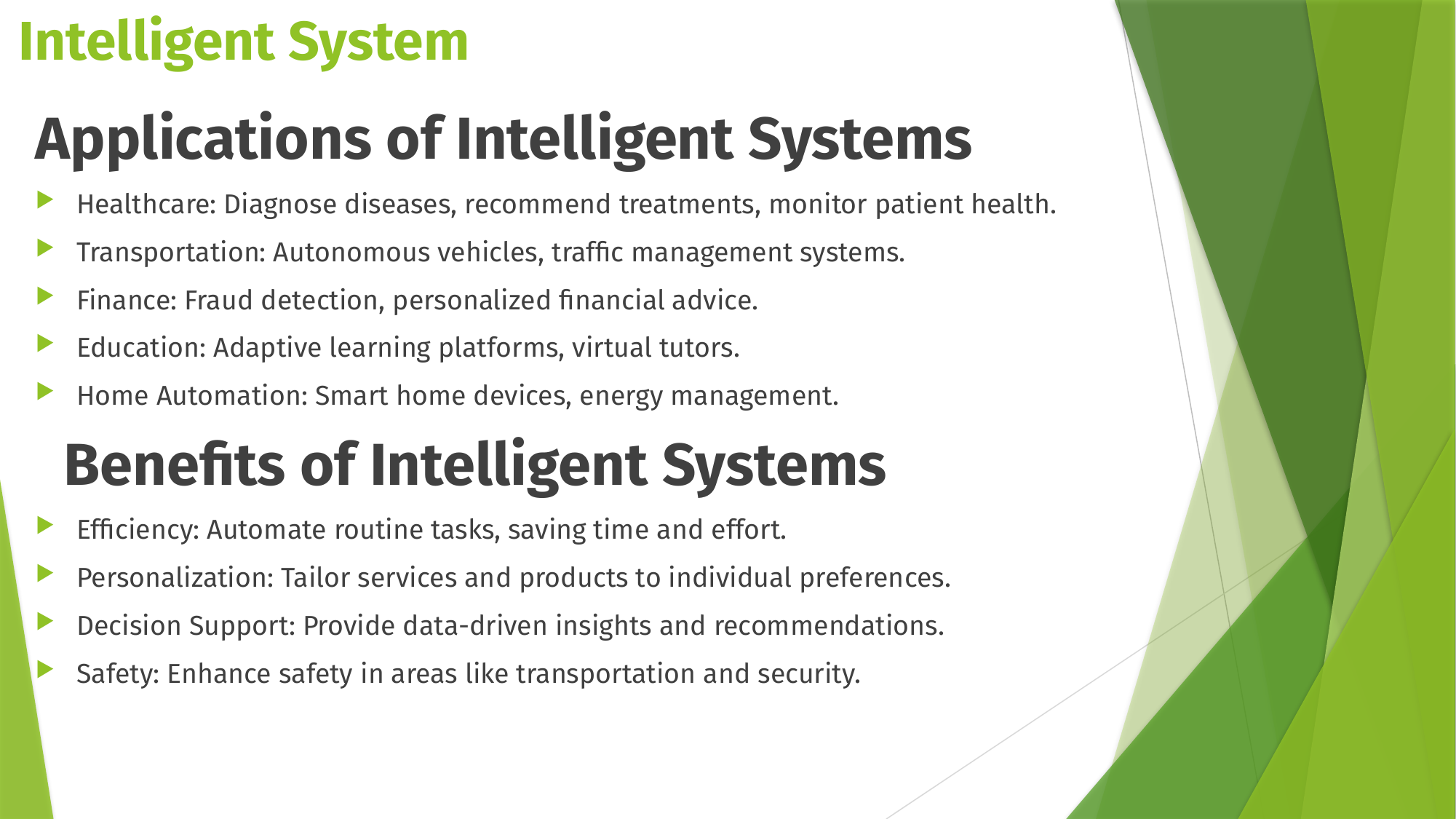

# Intelligent System
Applications of Intelligent Systems
Healthcare: Diagnose diseases, recommend treatments, monitor patient health.
Transportation: Autonomous vehicles, traffic management systems.
Finance: Fraud detection, personalized financial advice.
Education: Adaptive learning platforms, virtual tutors.
Home Automation: Smart home devices, energy management.
  Benefits of Intelligent Systems
Efficiency: Automate routine tasks, saving time and effort.
Personalization: Tailor services and products to individual preferences.
Decision Support: Provide data-driven insights and recommendations.
Safety: Enhance safety in areas like transportation and security.